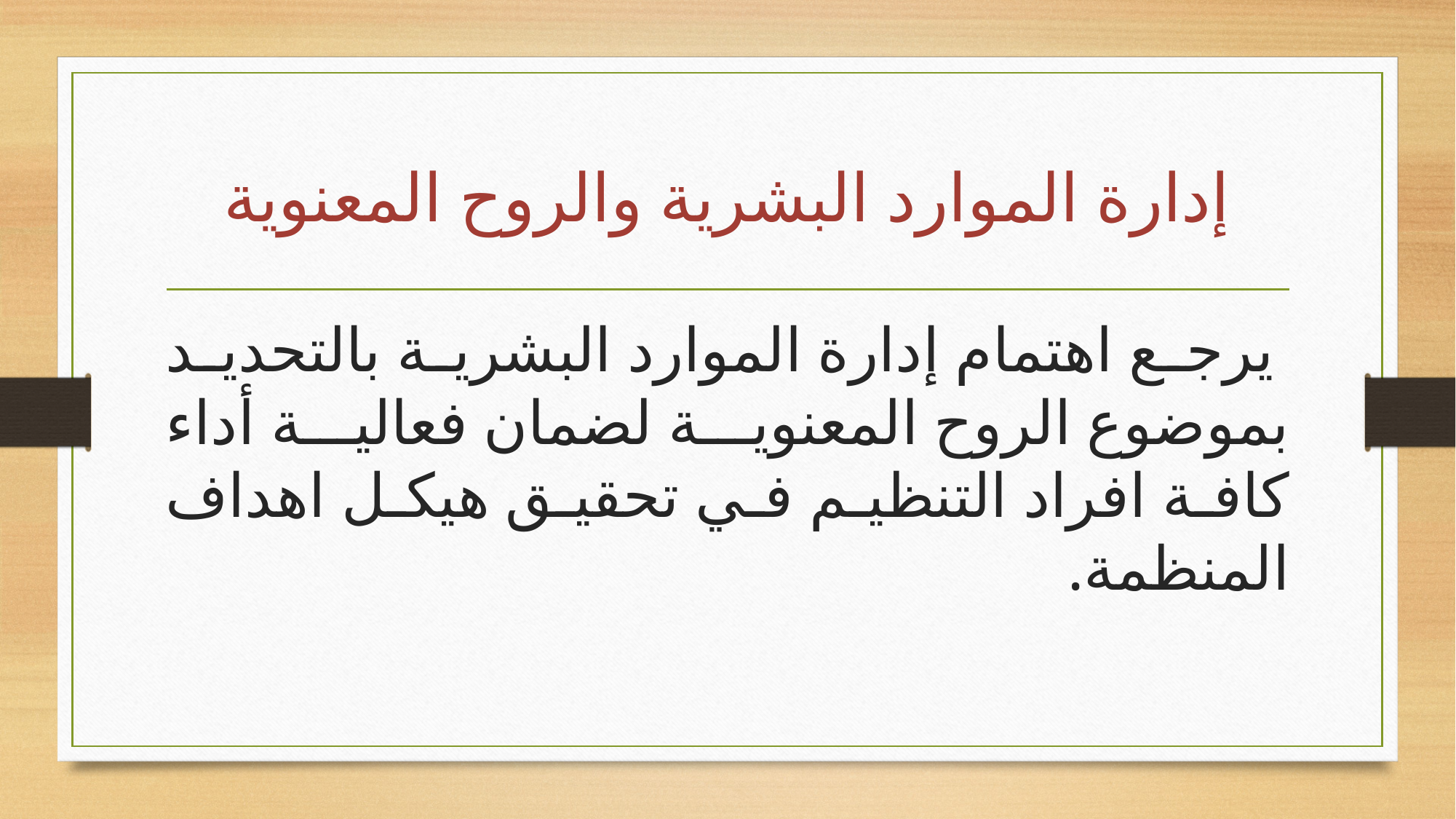

# إدارة الموارد البشرية والروح المعنوية
 يرجع اهتمام إدارة الموارد البشرية بالتحديد بموضوع الروح المعنوية لضمان فعالية أداء كافة افراد التنظيم في تحقيق هيكل اهداف المنظمة.